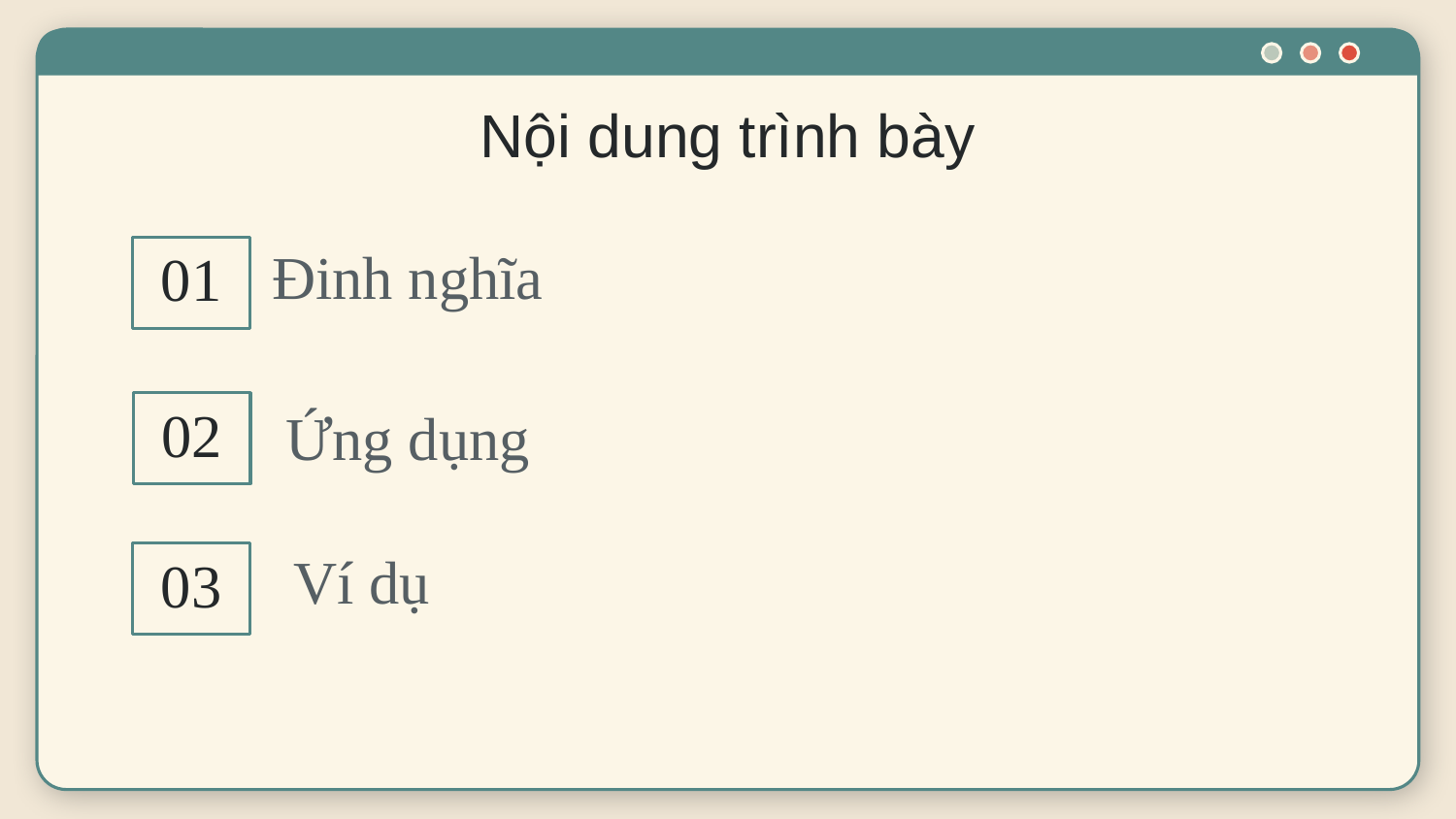

# Nội dung trình bày
Đinh nghĩa
01
Ứng dụng
02
Ví dụ
03